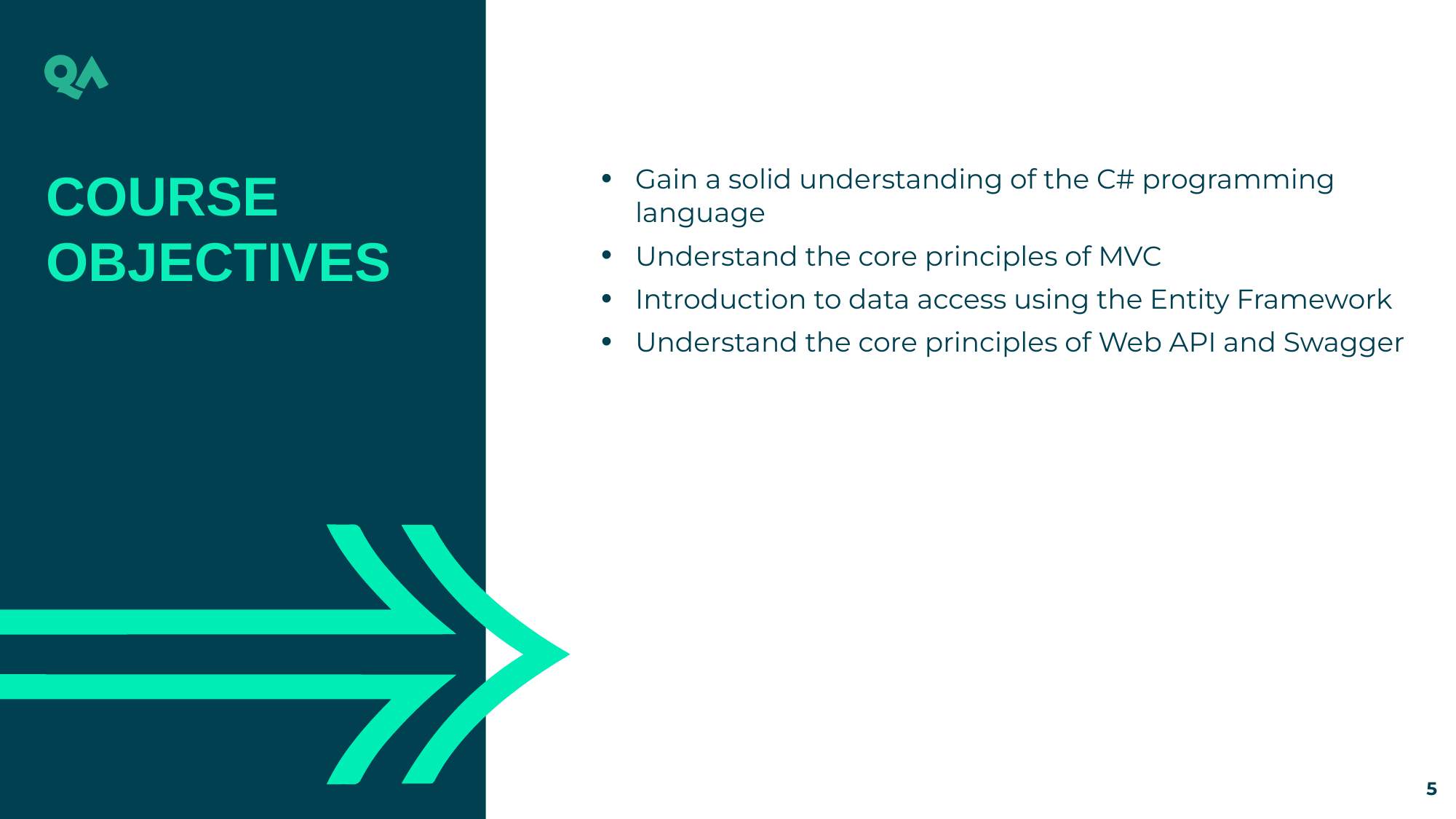

Course Objectives
Gain a solid understanding of the C# programming language
Understand the core principles of MVC
Introduction to data access using the Entity Framework
Understand the core principles of Web API and Swagger

5